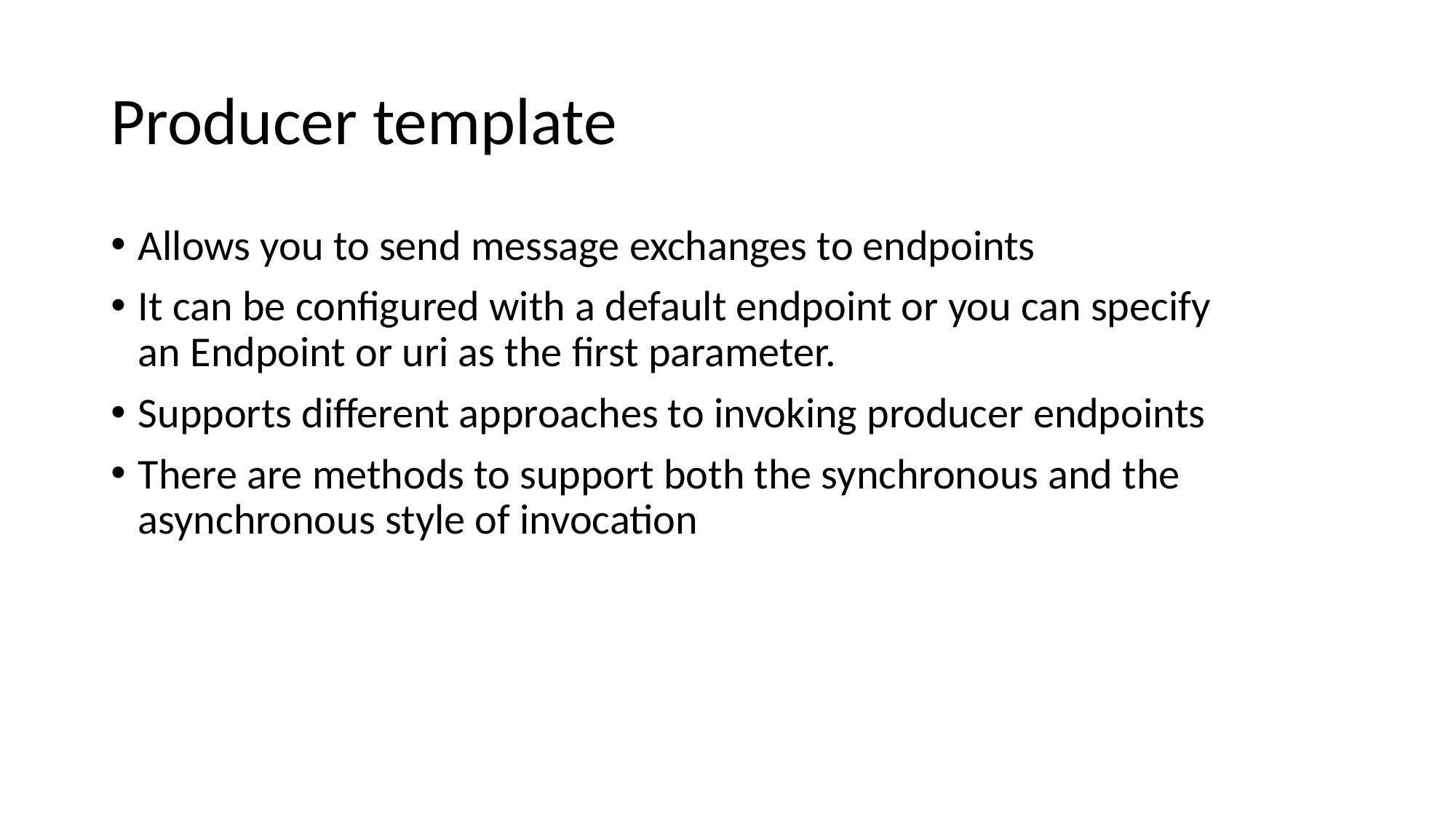

# Producer template
Allows you to send message exchanges to endpoints
It can be configured with a default endpoint or you can specify an Endpoint or uri as the first parameter.
Supports different approaches to invoking producer endpoints
There are methods to support both the synchronous and the asynchronous style of invocation